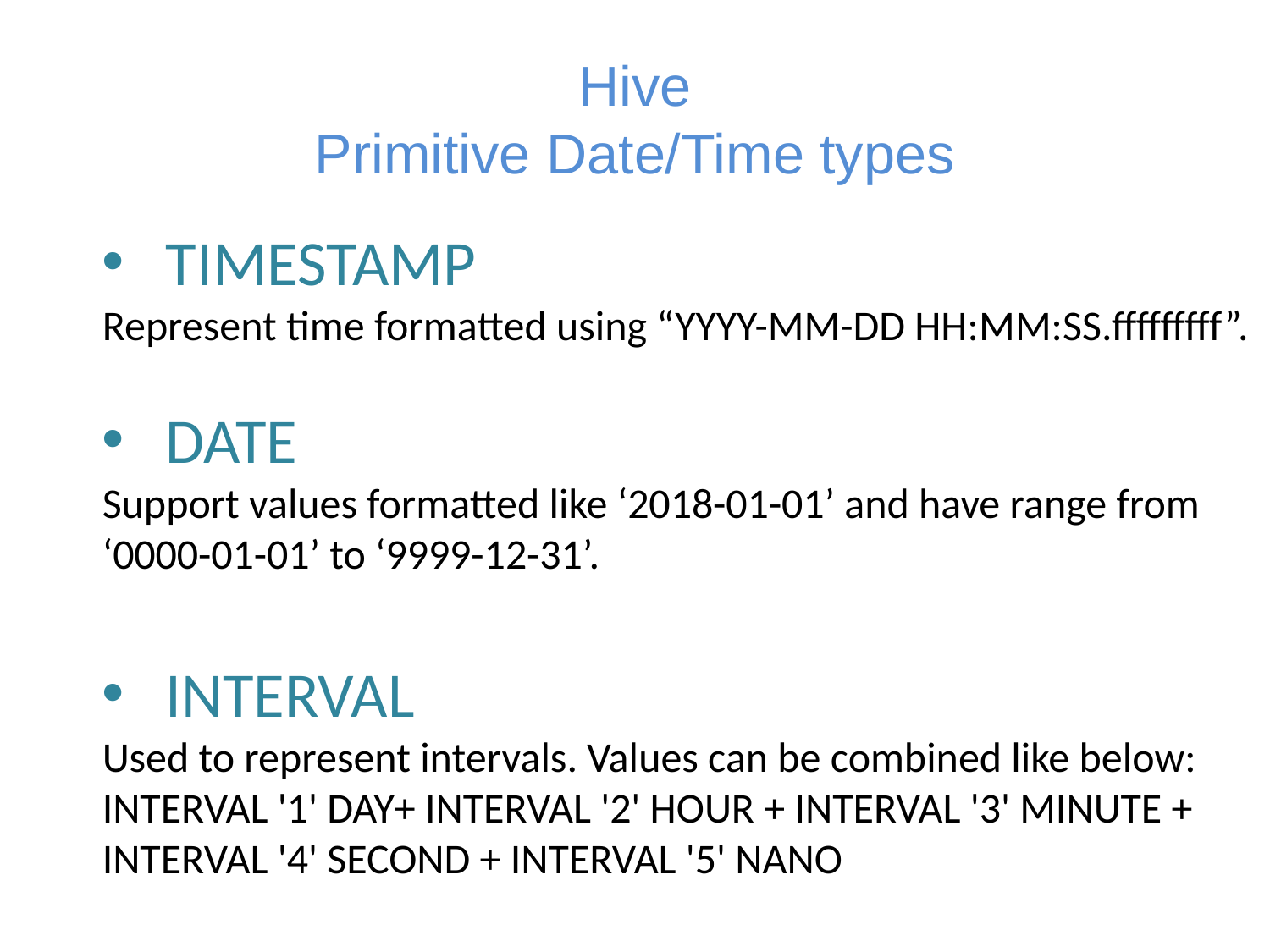

# Hive Primitive Date/Time types
TIMESTAMP
Represent time formatted using “YYYY-MM-DD HH:MM:SS.fffffffff”.
DATE
Support values formatted like ‘2018-01-01’ and have range from ‘0000-01-01’ to ‘9999-12-31’.

INTERVAL
Used to represent intervals. Values can be combined like below:
INTERVAL '1' DAY+ INTERVAL '2' HOUR + INTERVAL '3' MINUTE +
INTERVAL '4' SECOND + INTERVAL '5' NANO

INTERVAL '1' DAY+
INTERVAL '2' HOUR +
INTERVAL '3' MINUTE +
INTERVAL '4' SECOND +
INTERVAL '5' NANO